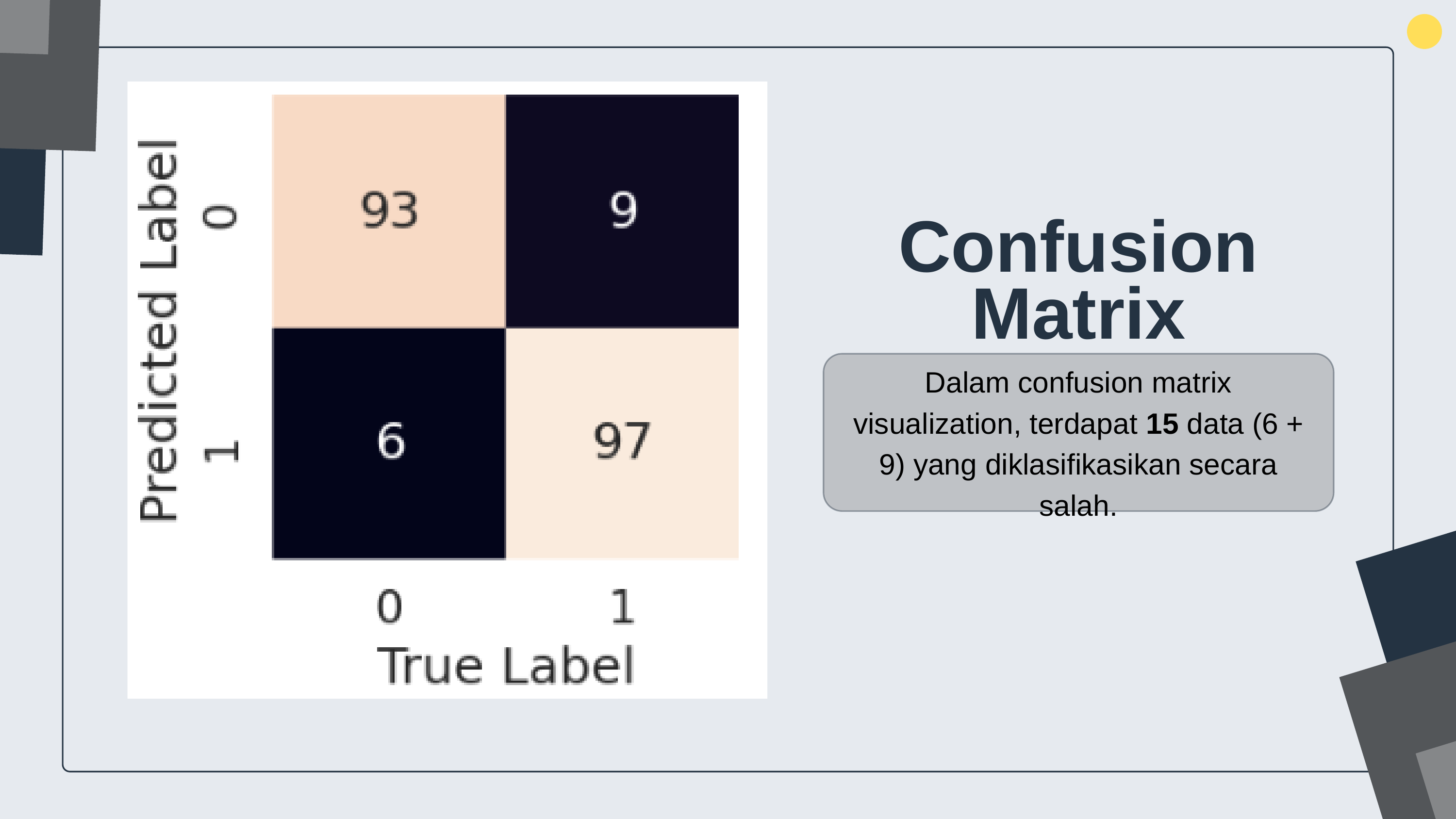

Confusion Matrix

Dalam confusion matrix visualization, terdapat 15 data (6 + 9) yang diklasifikasikan secara salah.